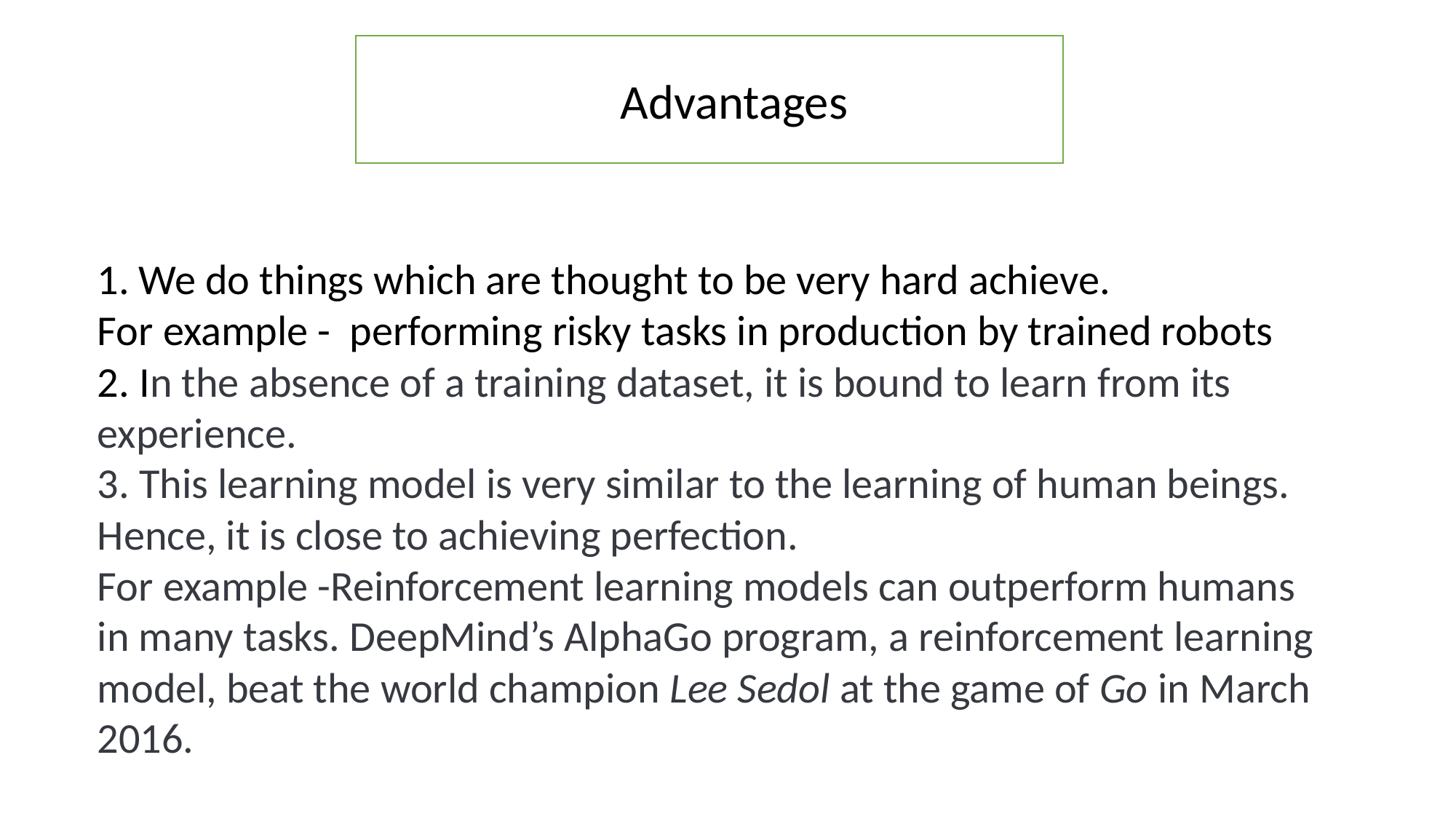

Advantages
We do things which are thought to be very hard achieve.
For example -  performing risky tasks in production by trained robots
2. In the absence of a training dataset, it is bound to learn from its experience.
3. This learning model is very similar to the learning of human beings. Hence, it is close to achieving perfection.
For example -Reinforcement learning models can outperform humans in many tasks. DeepMind’s AlphaGo program, a reinforcement learning model, beat the world champion Lee Sedol at the game of Go in March 2016.